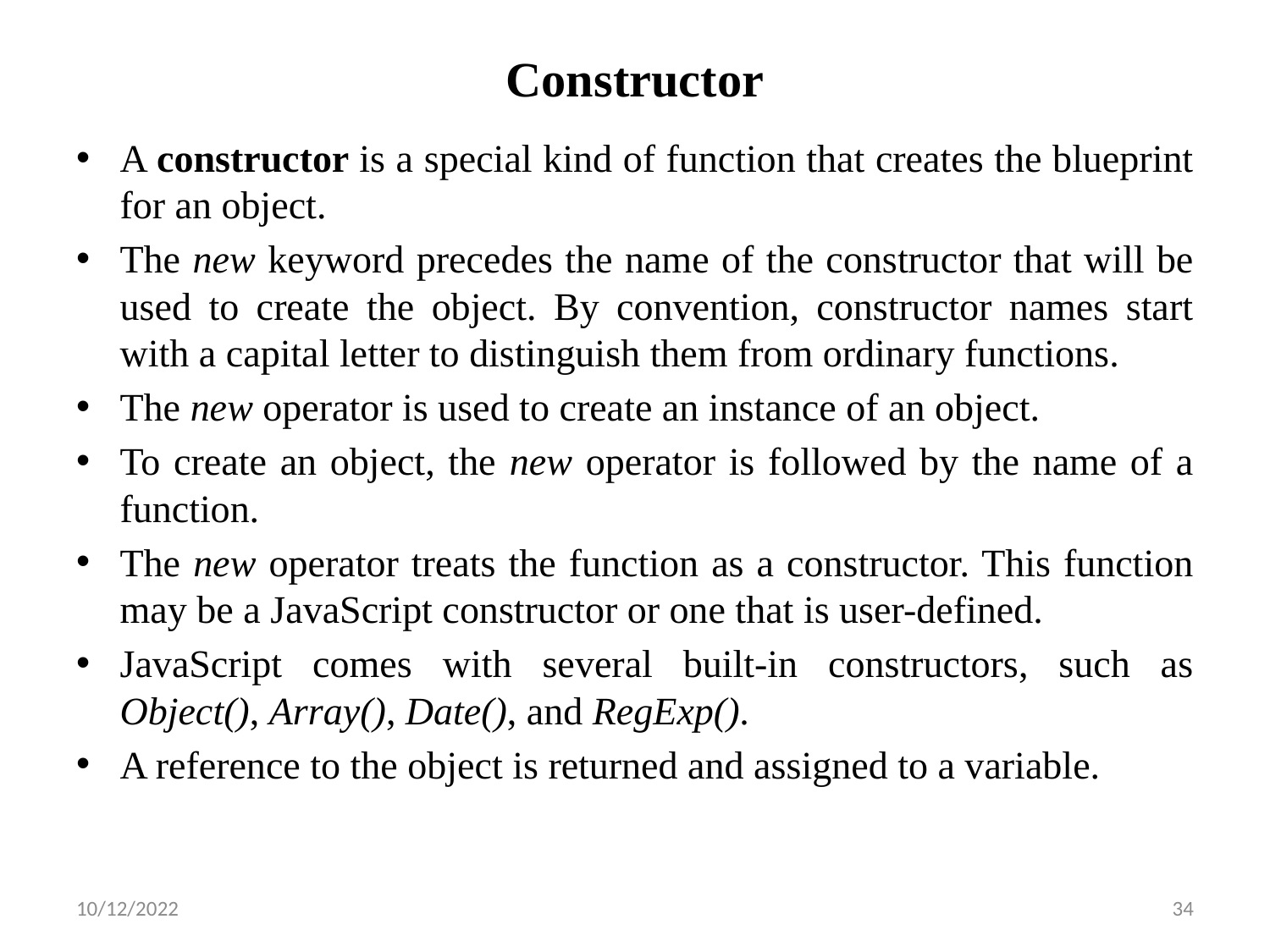

# Constructor
A constructor is a special kind of function that creates the blueprint for an object.
The new keyword precedes the name of the constructor that will be used to create the object. By convention, constructor names start with a capital letter to distinguish them from ordinary functions.
The new operator is used to create an instance of an object.
To create an object, the new operator is followed by the name of a function.
The new operator treats the function as a constructor. This function may be a JavaScript constructor or one that is user-defined.
JavaScript comes with several built-in constructors, such as
Object(), Array(), Date(), and RegExp().
A reference to the object is returned and assigned to a variable.
10/12/2022
34